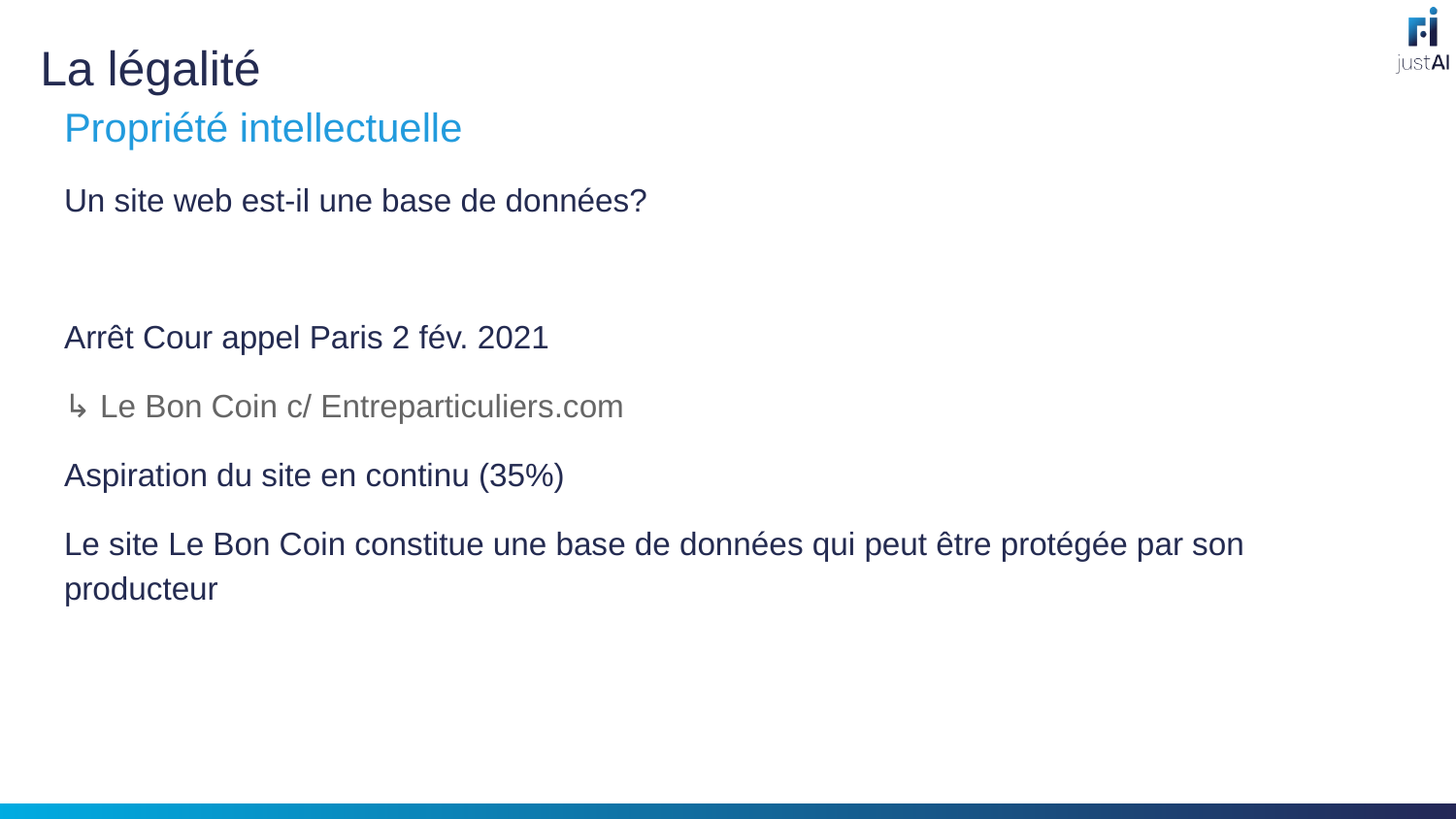

# La légalité
Propriété intellectuelle
Un site web est-il une base de données?

Arrêt Cour appel Paris 2 fév. 2021
↳ Le Bon Coin c/ Entreparticuliers.com
Aspiration du site en continu (35%)
Le site Le Bon Coin constitue une base de données qui peut être protégée par son producteur